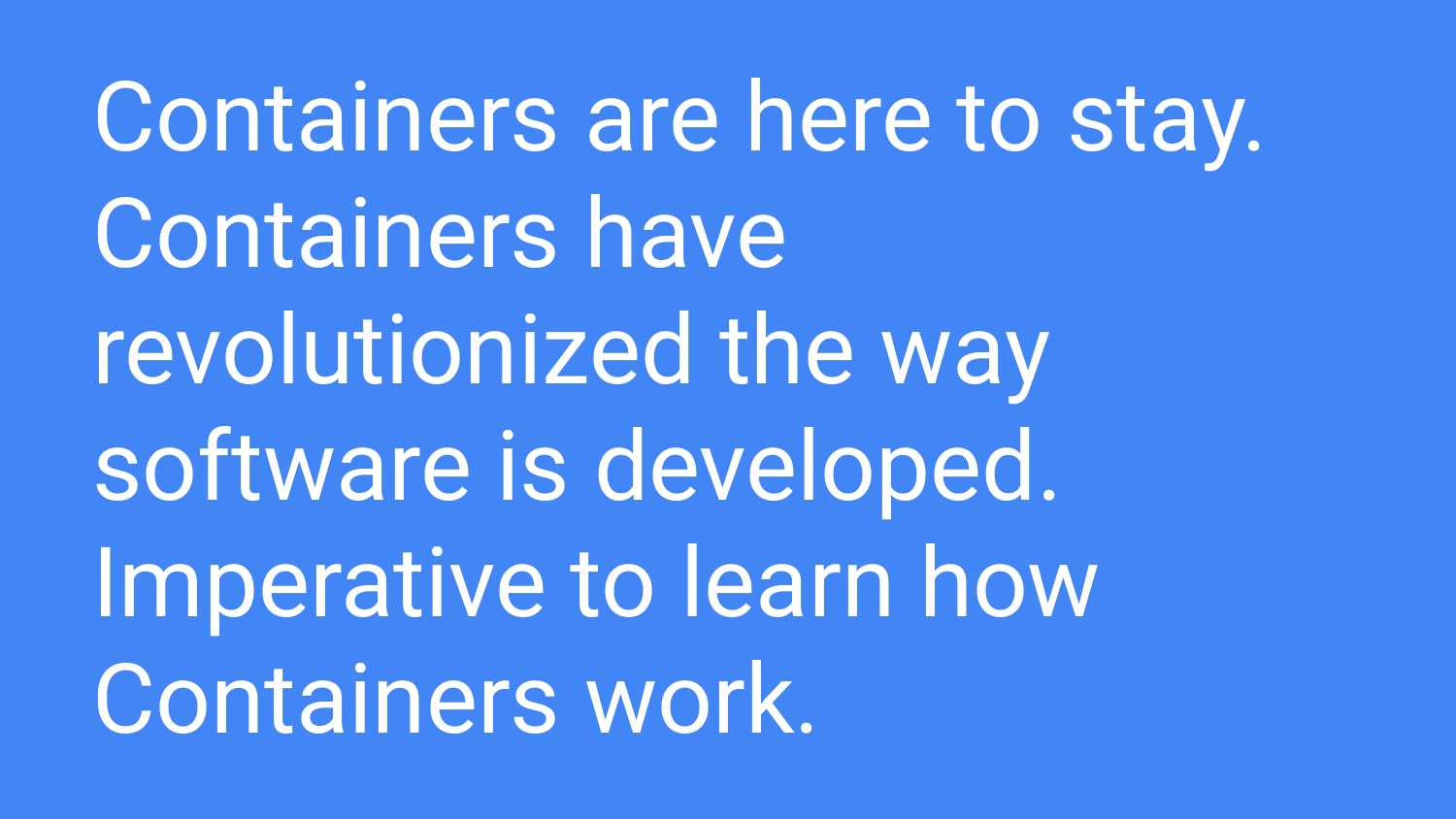

# Containers are here to stay.
Containers have revolutionized the way software is developed.
Imperative to learn how Containers work.